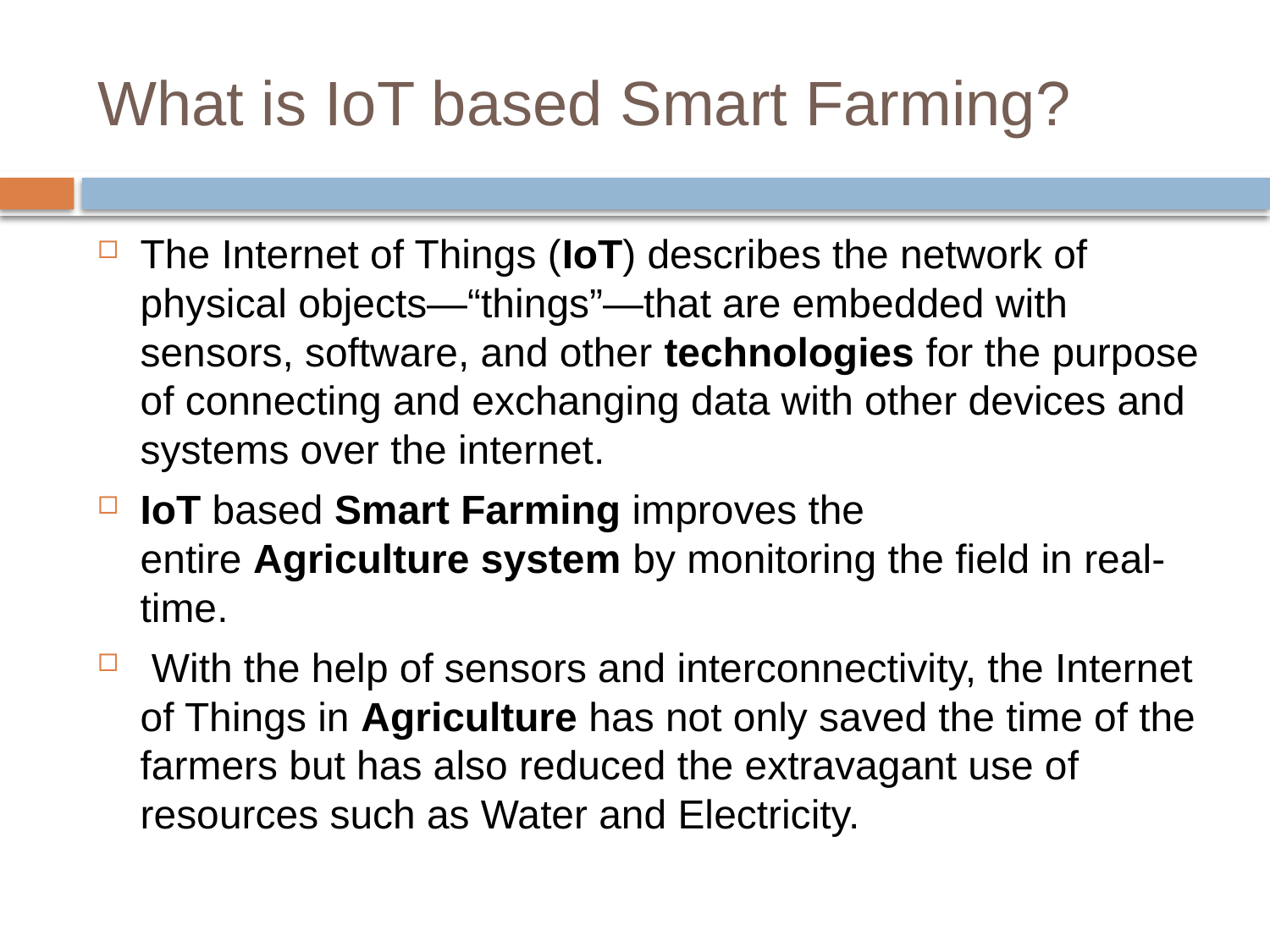

# What is IoT based Smart Farming?
The Internet of Things (IoT) describes the network of physical objects—“things”—that are embedded with sensors, software, and other technologies for the purpose of connecting and exchanging data with other devices and systems over the internet.
IoT based Smart Farming improves the entire Agriculture system by monitoring the field in real-time.
 With the help of sensors and interconnectivity, the Internet of Things in Agriculture has not only saved the time of the farmers but has also reduced the extravagant use of resources such as Water and Electricity.